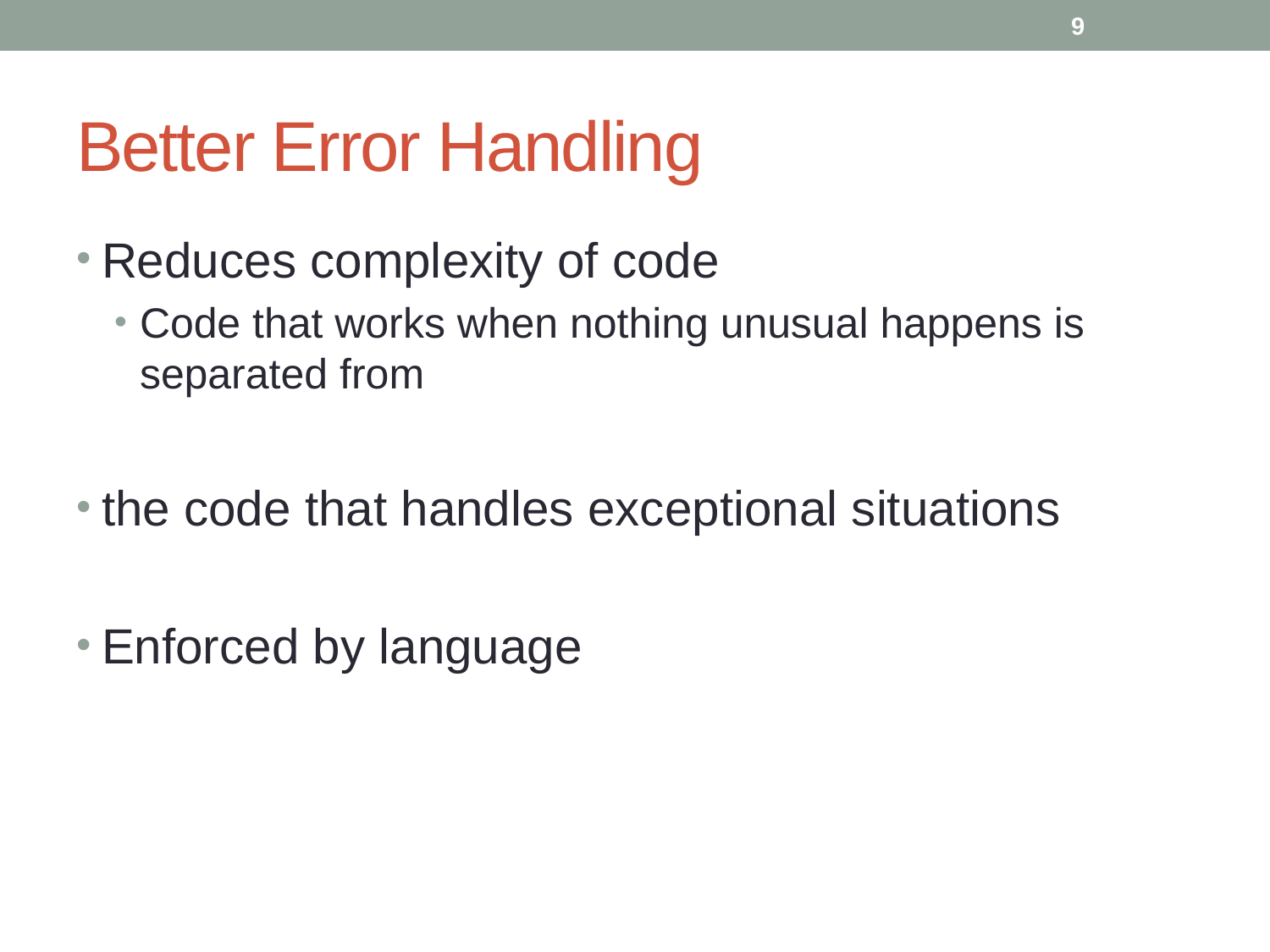

9
# Better Error Handling
Reduces complexity of code
Code that works when nothing unusual happens is separated from

the code that handles exceptional situations

Enforced by language